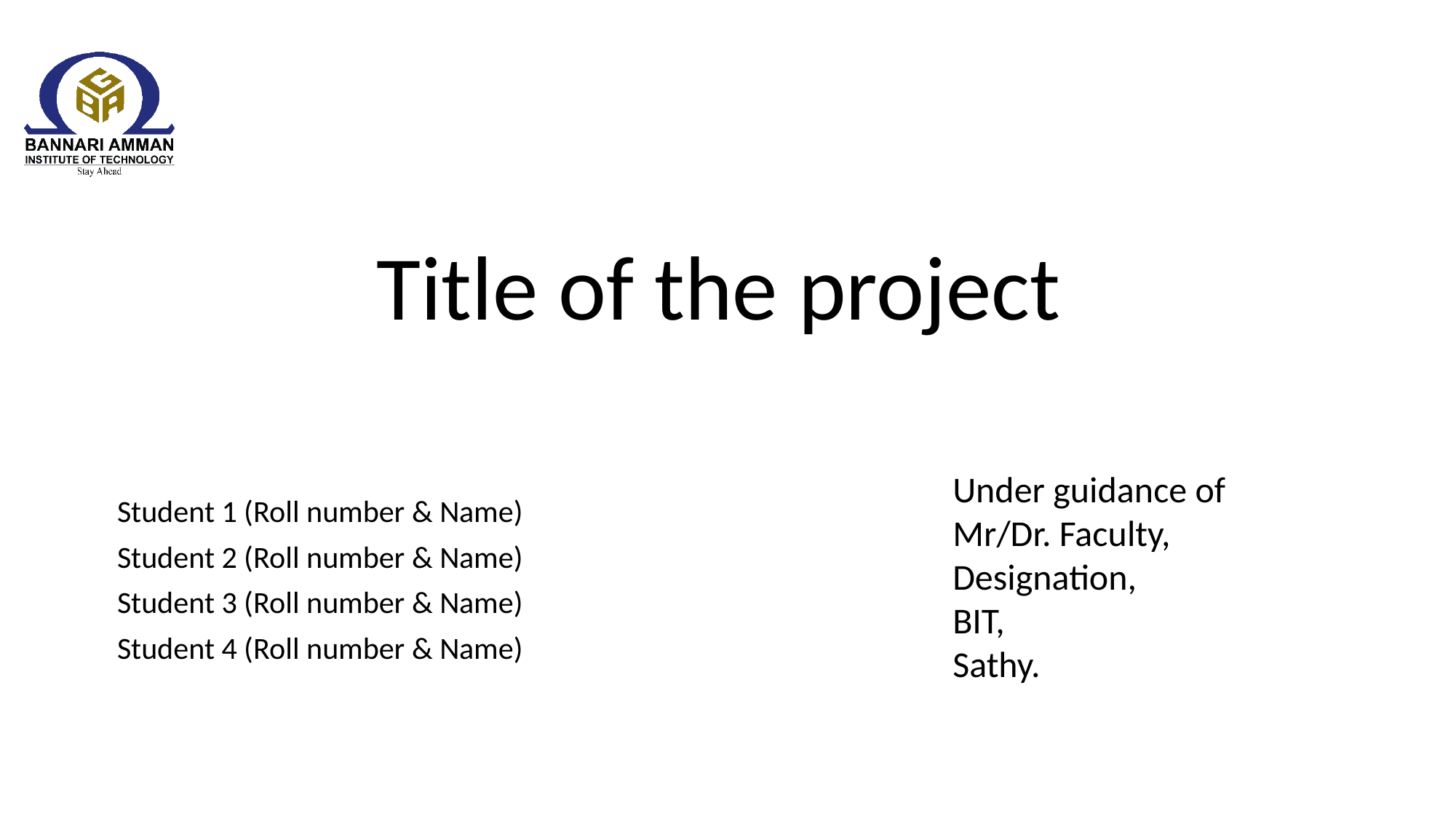

# Title of the project
Under guidance of
Mr/Dr. Faculty,
Designation,
BIT,
Sathy.

Student 1 (Roll number & Name)
Student 2 (Roll number & Name)
Student 3 (Roll number & Name)
Student 4 (Roll number & Name)